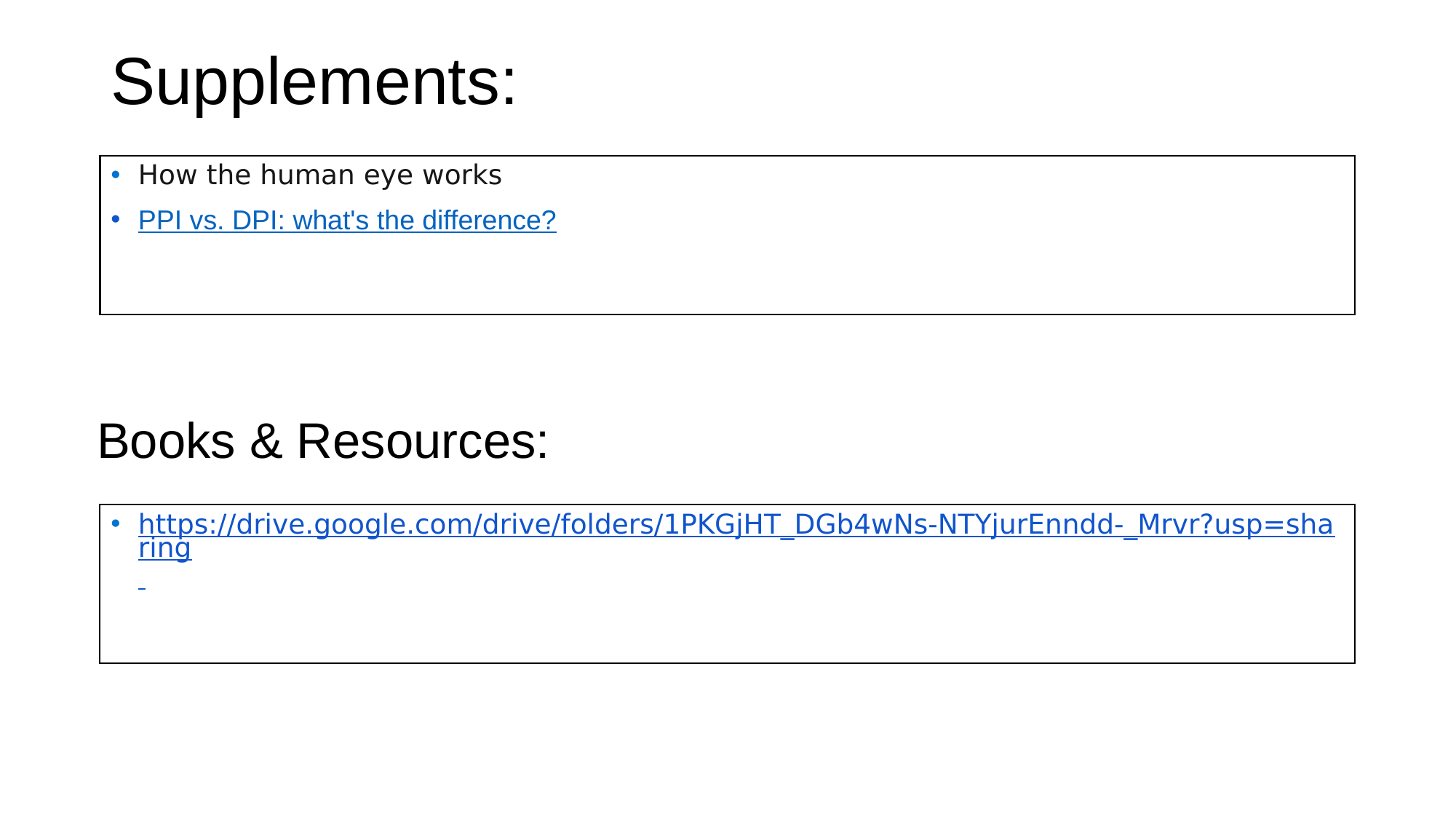

# Supplements:
How the human eye works
PPI vs. DPI: what's the difference?

Books & Resources:
https://drive.google.com/drive/folders/1PKGjHT_DGb4wNs-NTYjurEnndd-_Mrvr?usp=sharing